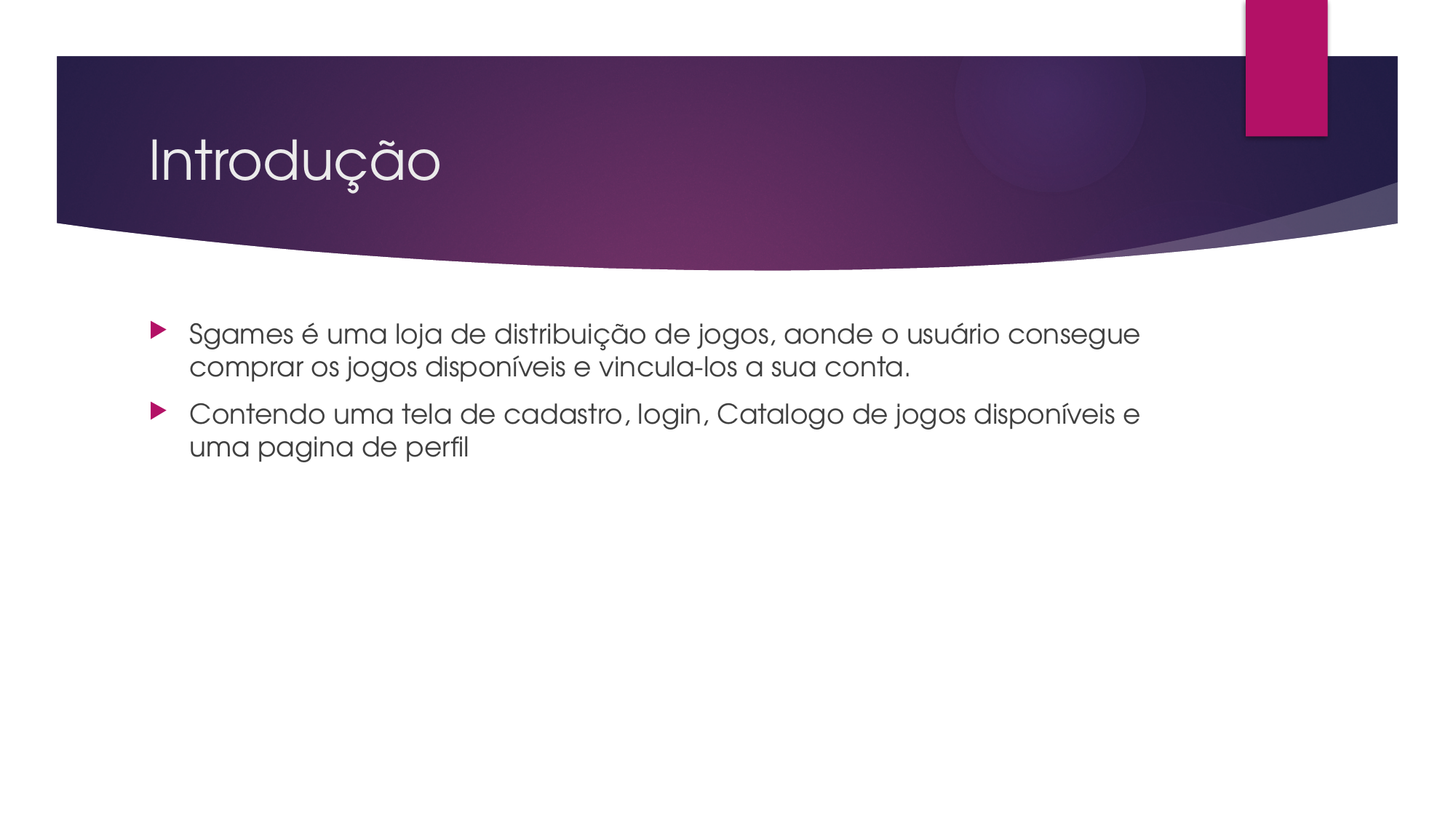

# Introdução
Sgames é uma loja de distribuição de jogos, aonde o usuário consegue comprar os jogos disponíveis e vincula-los a sua conta.
Contendo uma tela de cadastro, login, Catalogo de jogos disponíveis e uma pagina de perfil